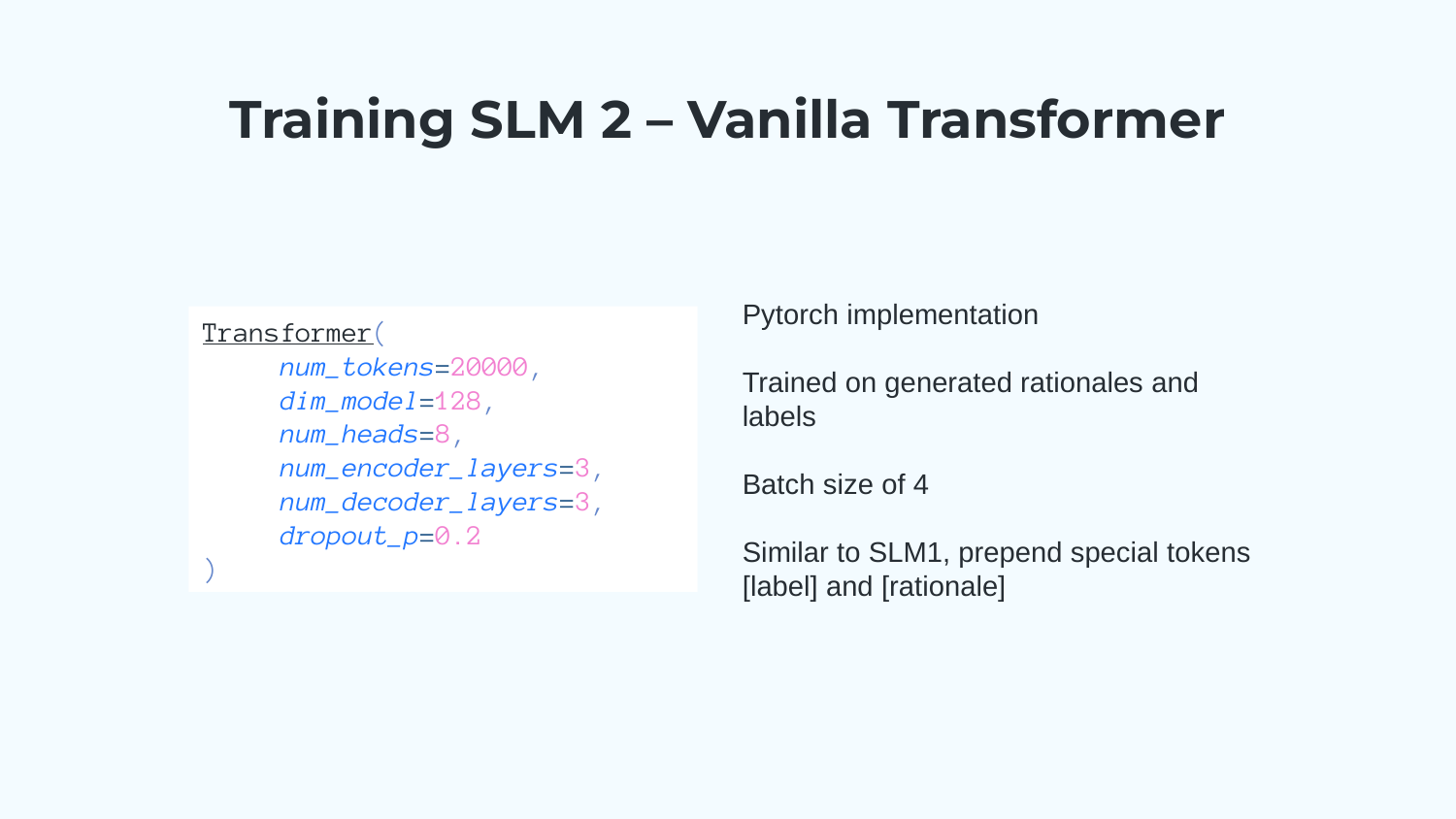

# Training SLM 2 – Vanilla Transformer
Pytorch implementation

Trained on generated rationales and labels

Batch size of 4

Similar to SLM1, prepend special tokens [label] and [rationale]
Transformer(
     num_tokens=20000,
     dim_model=128,
     num_heads=8,
     num_encoder_layers=3,
     num_decoder_layers=3,
     dropout_p=0.2
)